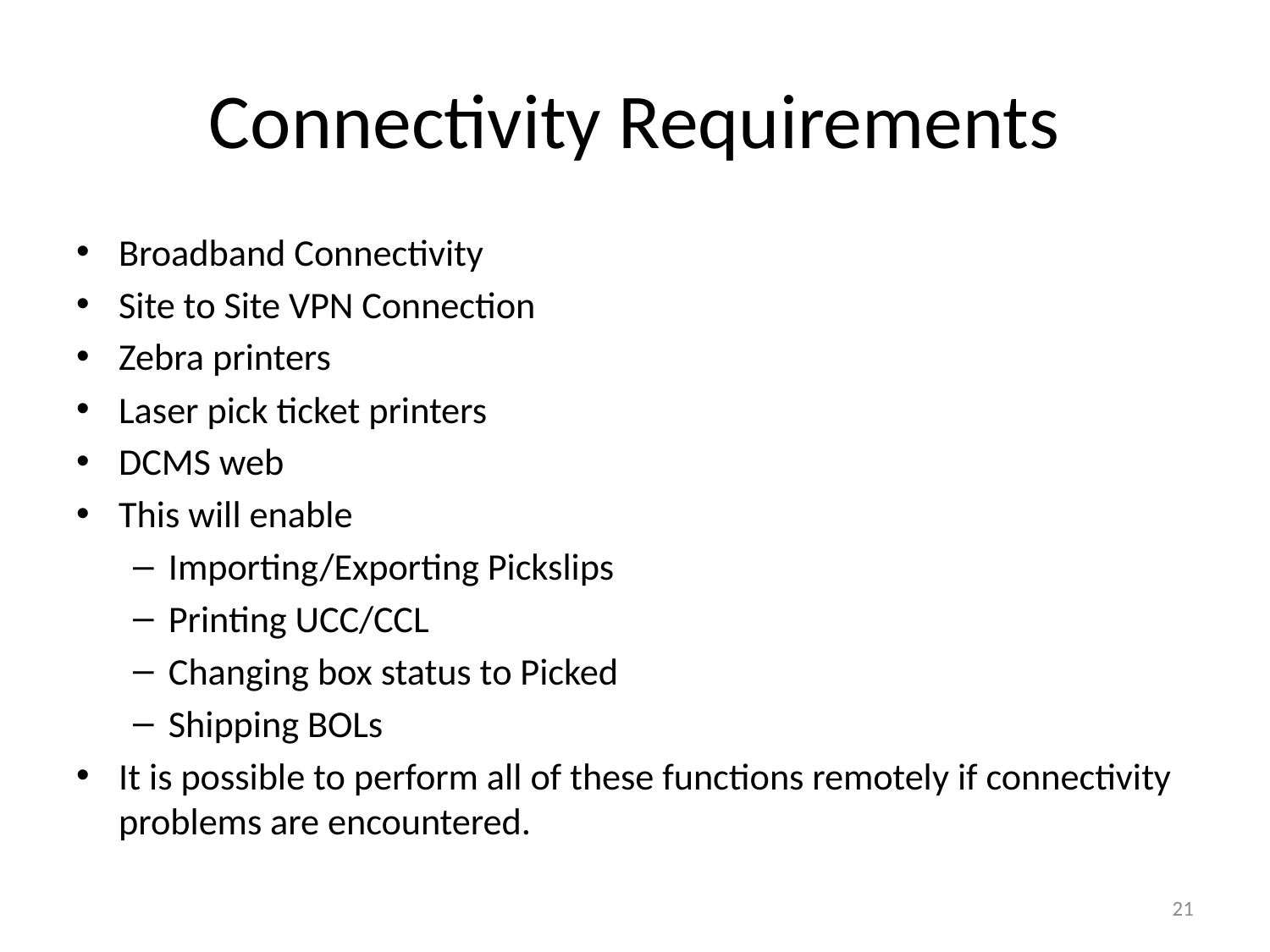

# Connectivity Requirements
Broadband Connectivity
Site to Site VPN Connection
Zebra printers
Laser pick ticket printers
DCMS web
This will enable
Importing/Exporting Pickslips
Printing UCC/CCL
Changing box status to Picked
Shipping BOLs
It is possible to perform all of these functions remotely if connectivity problems are encountered.

21